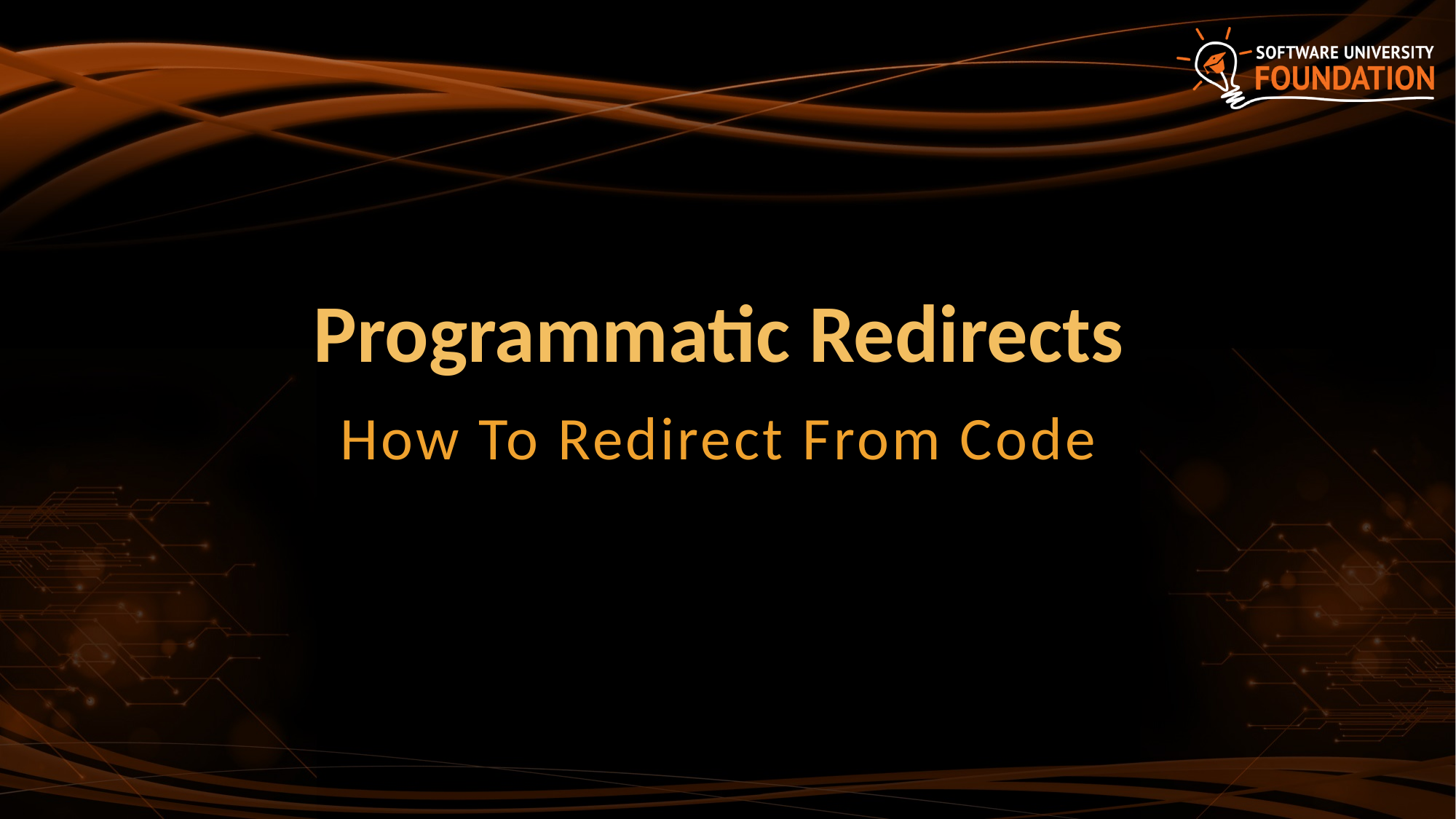

# Programmatic Redirects
How To Redirect From Code